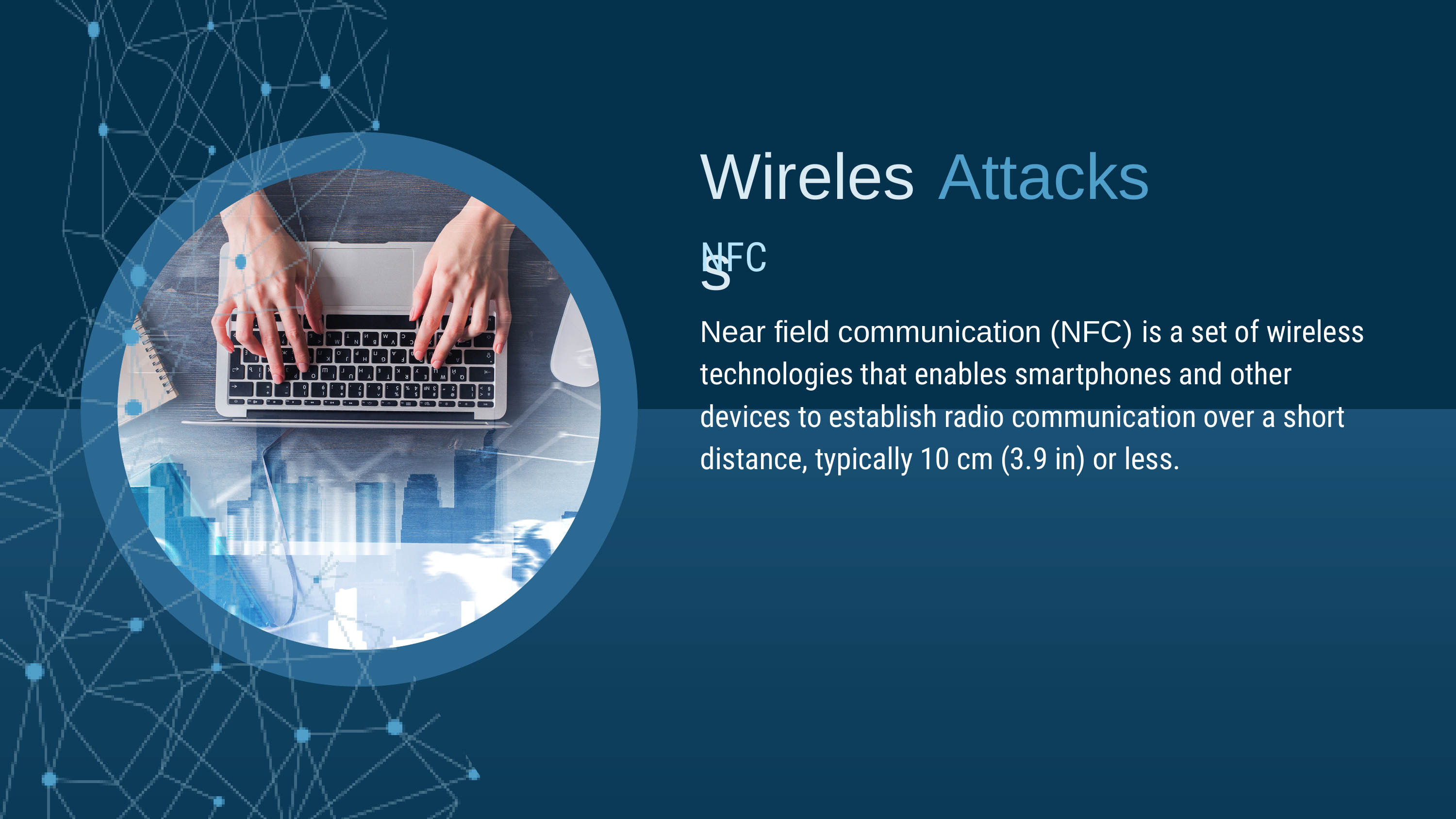

Wireless
Attacks

NFC
Near field communication (NFC) is a set of wireless technologies that enables smartphones and other devices to establish radio communication over a short distance, typically 10 cm (3.9 in) or less.